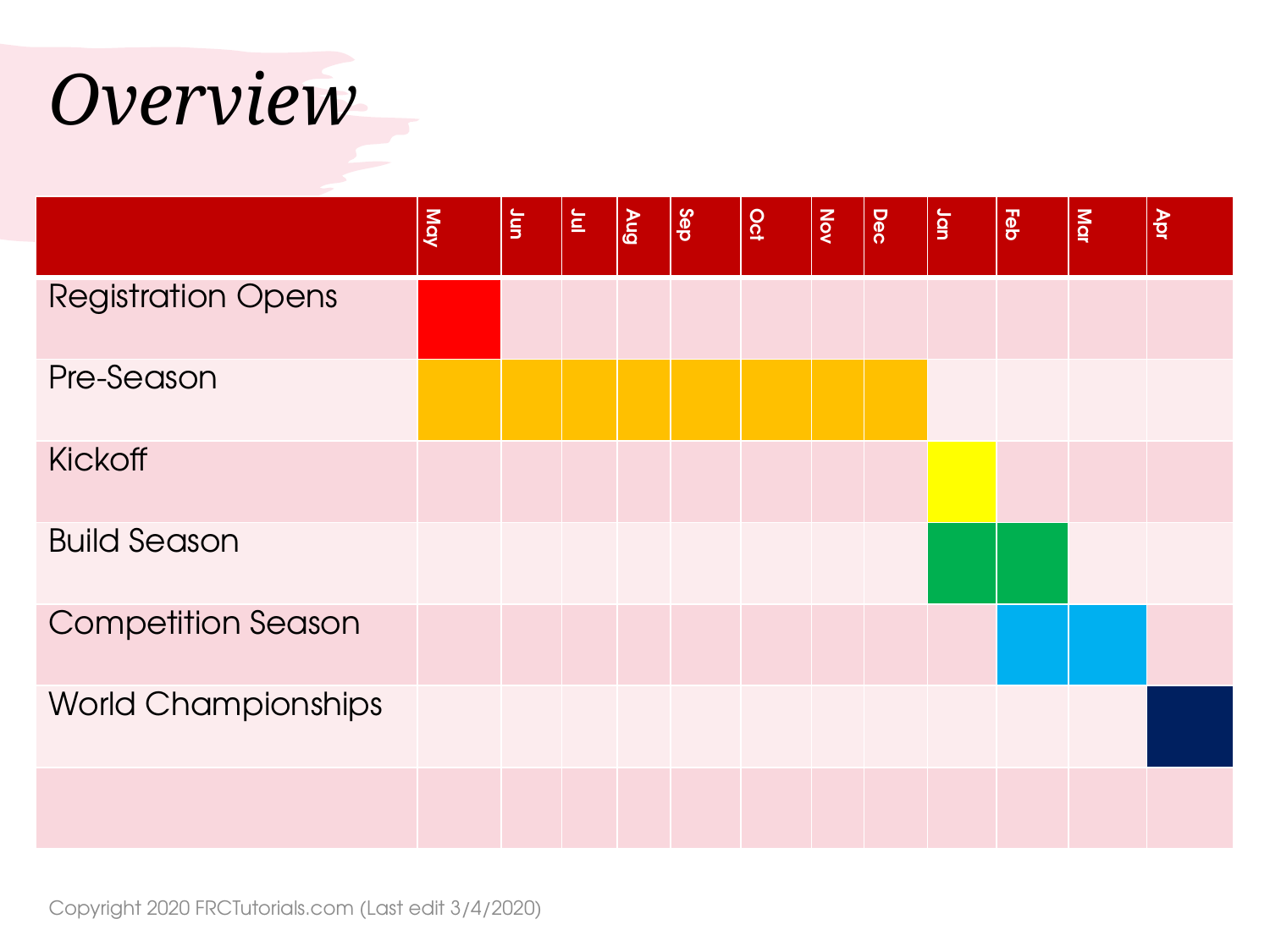

# Overview
|  | May | Jun | Jul | Aug | Sep | Oct | Nov | Dec | Jan | Feb | Mar | Apr |
| --- | --- | --- | --- | --- | --- | --- | --- | --- | --- | --- | --- | --- |
| Registration Opens |  |  |  |  |  |  |  |  |  |  |  |  |
| Pre-Season |  |  |  |  |  |  |  |  |  |  |  |  |
| Kickoff |  |  |  |  |  |  |  |  |  |  |  |  |
| Build Season |  |  |  |  |  |  |  |  |  |  |  |  |
| Competition Season |  |  |  |  |  |  |  |  |  |  |  |  |
| World Championships |  |  |  |  |  |  |  |  |  |  |  |  |
|  |  |  |  |  |  |  |  |  |  |  |  |  |
Copyright 2020 FRCTutorials.com (Last edit 3/4/2020)